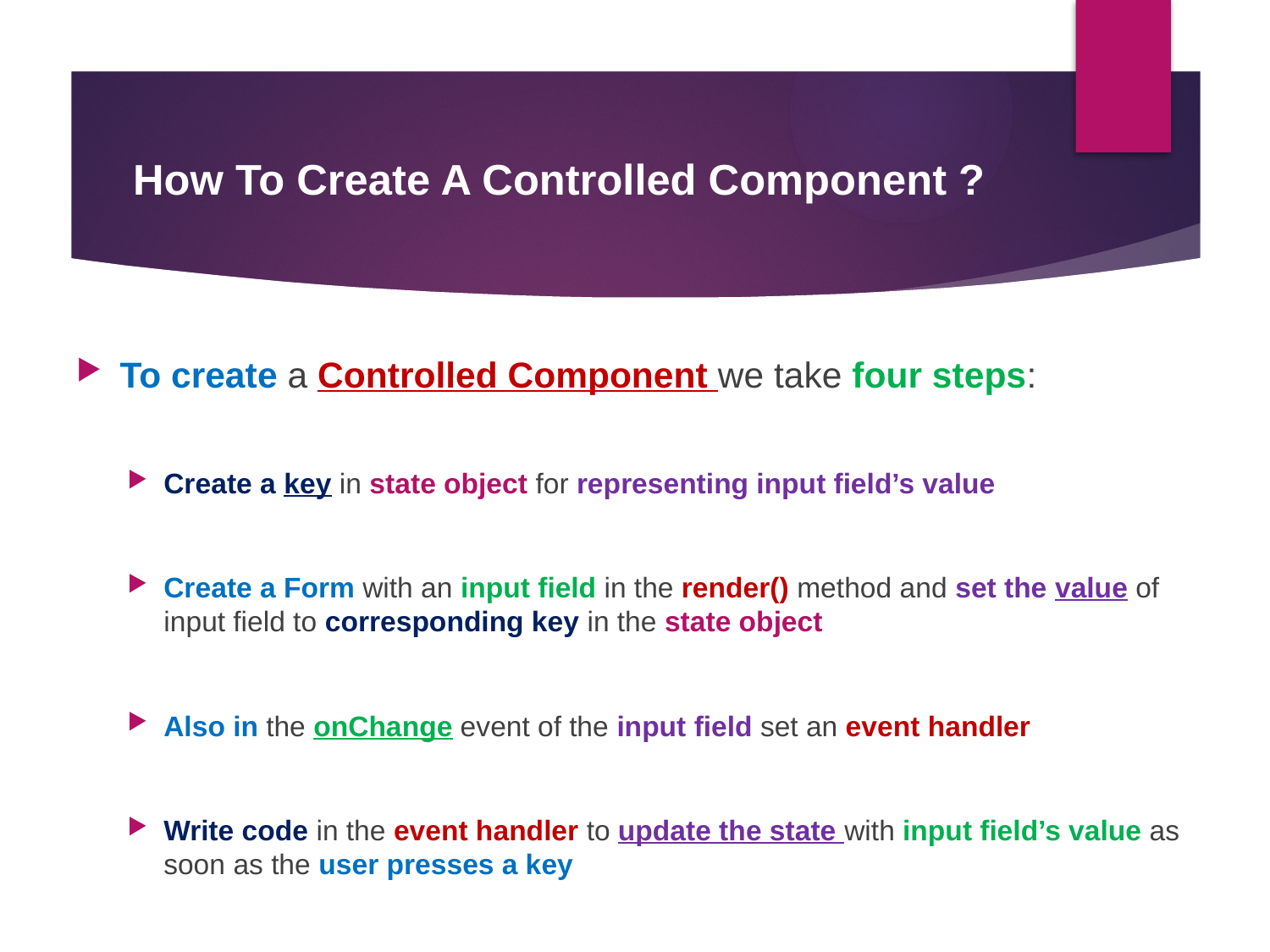

#
How To Create A Controlled Component ?
To create a Controlled Component we take four steps:

Create a key in state object for representing input field’s value

Create a Form with an input field in the render() method and set the value of input field to corresponding key in the state object

Also in the onChange event of the input field set an event handler

Write code in the event handler to update the state with input field’s value as soon as the user presses a key